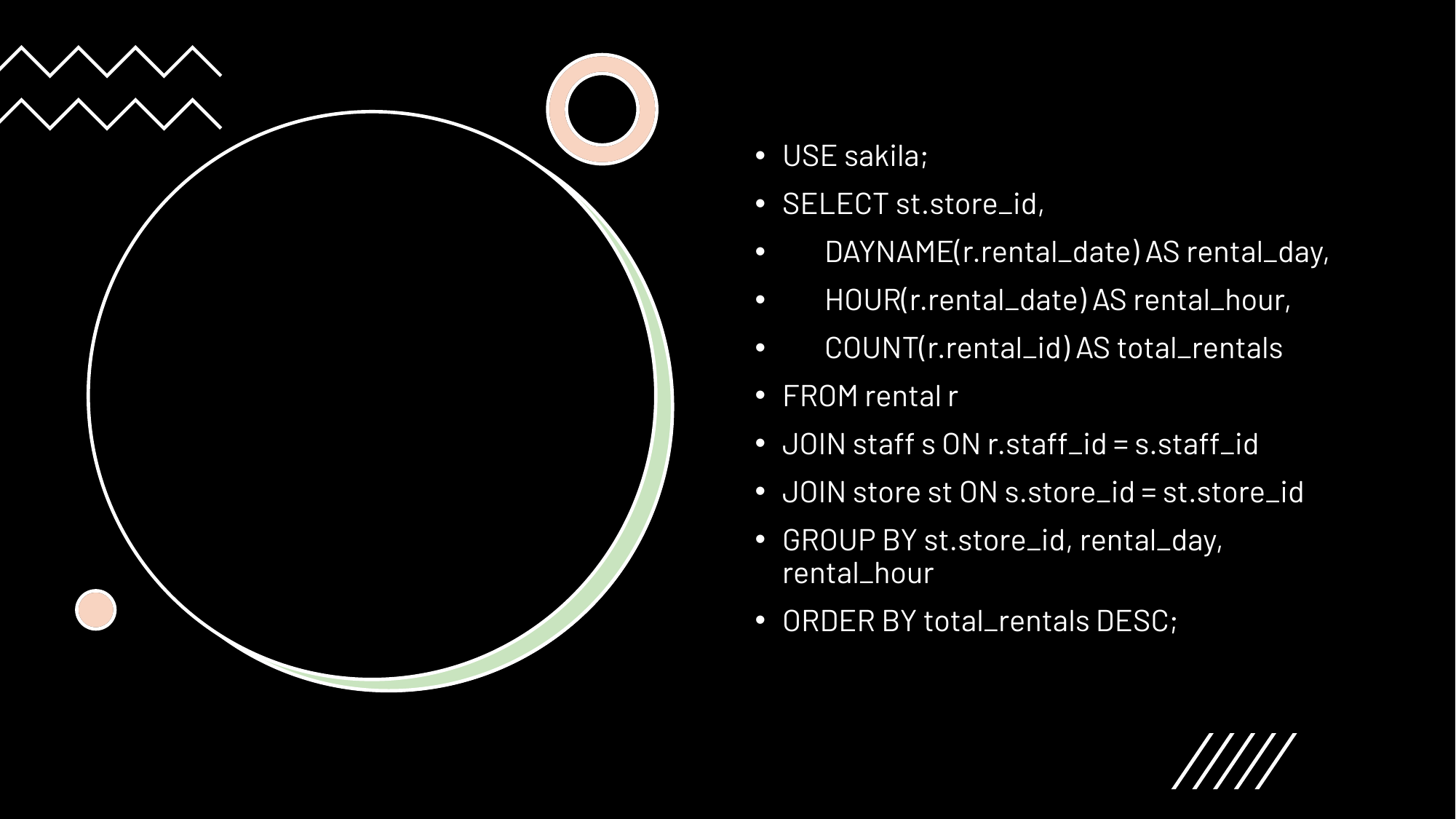

USE sakila;
SELECT st.store_id,
       DAYNAME(r.rental_date) AS rental_day,
       HOUR(r.rental_date) AS rental_hour,
       COUNT(r.rental_id) AS total_rentals
FROM rental r
JOIN staff s ON r.staff_id = s.staff_id
JOIN store st ON s.store_id = st.store_id
GROUP BY st.store_id, rental_day, rental_hour
ORDER BY total_rentals DESC;